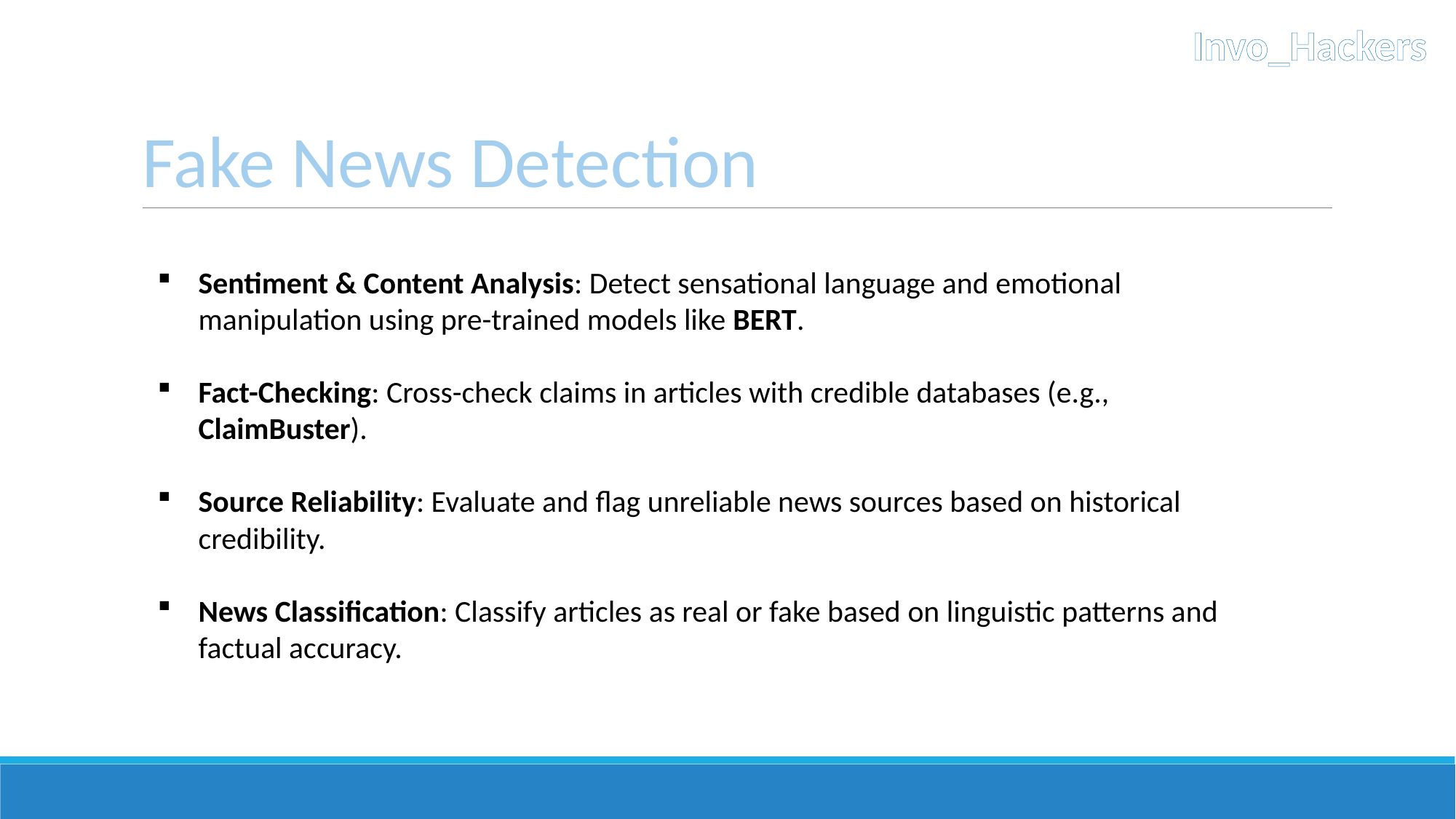

Invo_Hackers
# Fake News Detection
Sentiment & Content Analysis: Detect sensational language and emotional manipulation using pre-trained models like BERT.

Fact-Checking: Cross-check claims in articles with credible databases (e.g., ClaimBuster).

Source Reliability: Evaluate and flag unreliable news sources based on historical credibility.

News Classification: Classify articles as real or fake based on linguistic patterns and factual accuracy.